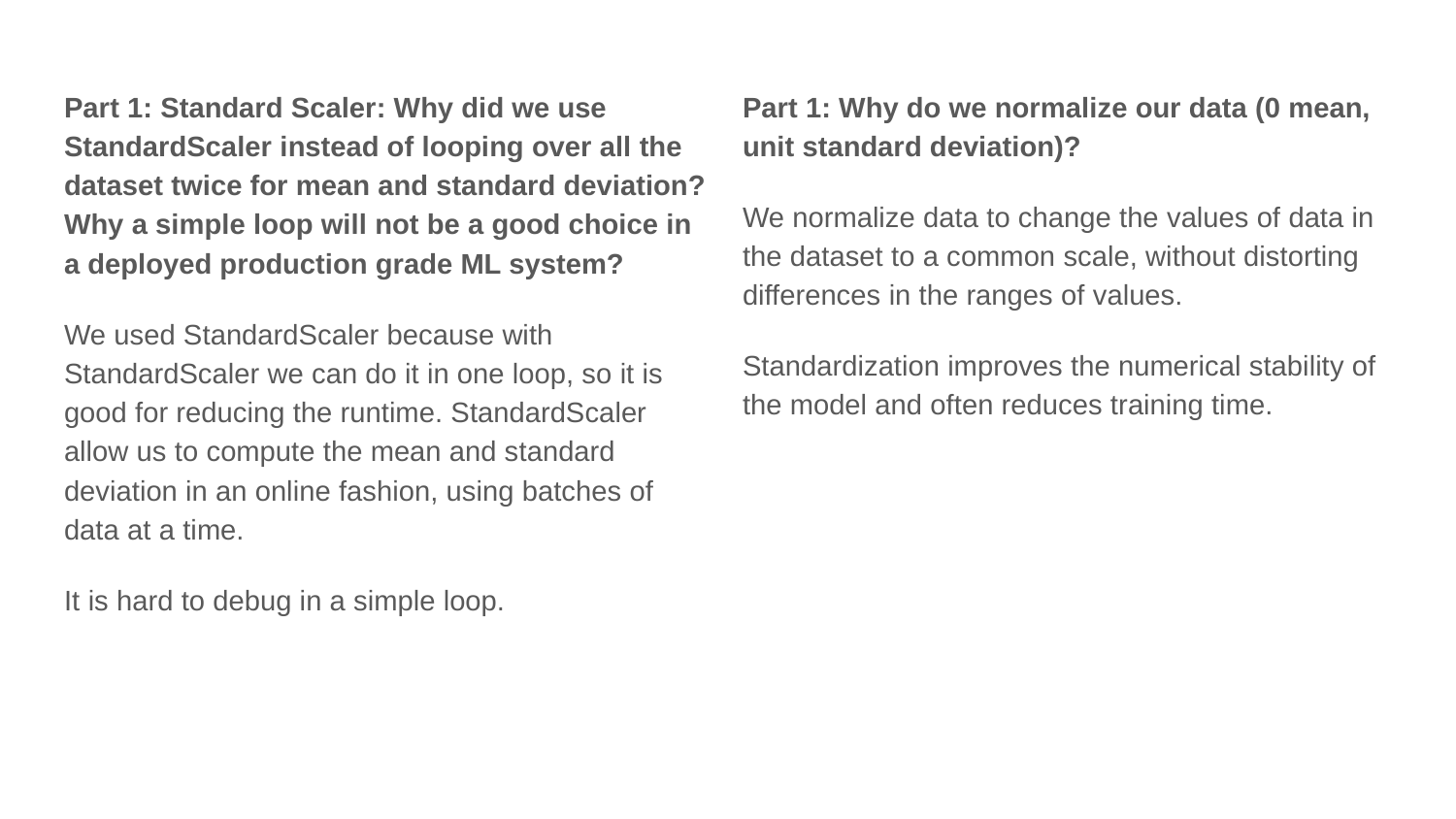

Part 1: Standard Scaler: Why did we use StandardScaler instead of looping over all the dataset twice for mean and standard deviation? Why a simple loop will not be a good choice in a deployed production grade ML system?
We used StandardScaler because with StandardScaler we can do it in one loop, so it is good for reducing the runtime. StandardScaler allow us to compute the mean and standard deviation in an online fashion, using batches of data at a time.
It is hard to debug in a simple loop.

Part 1: Why do we normalize our data (0 mean, unit standard deviation)?
We normalize data to change the values of data in the dataset to a common scale, without distorting differences in the ranges of values.
Standardization improves the numerical stability of the model and often reduces training time.